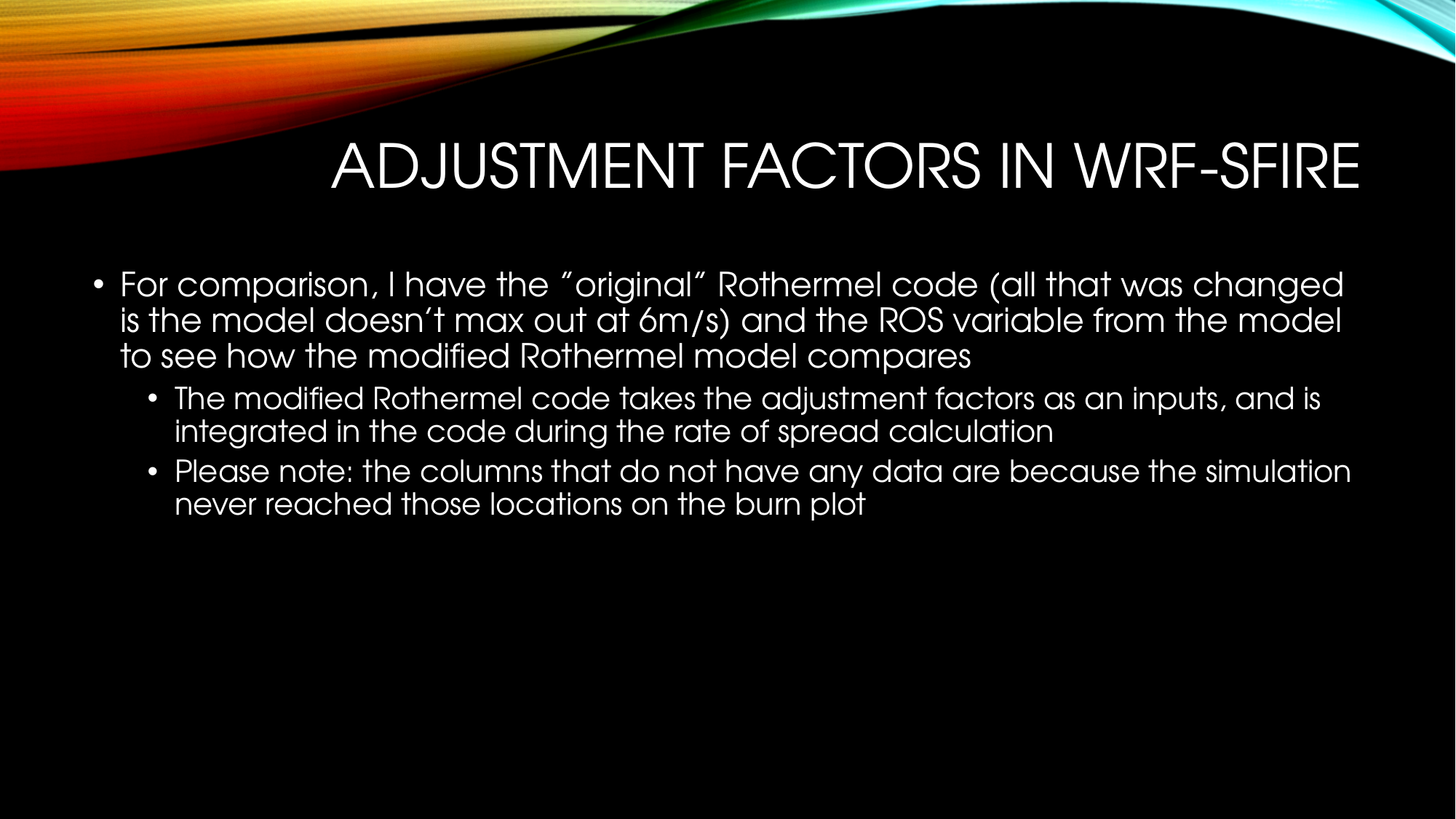

# Adjustment factors in wrf-sfire
For comparison, I have the ”original” Rothermel code (all that was changed is the model doesn’t max out at 6m/s) and the ROS variable from the model to see how the modified Rothermel model compares
The modified Rothermel code takes the adjustment factors as an inputs, and is integrated in the code during the rate of spread calculation
Please note: the columns that do not have any data are because the simulation never reached those locations on the burn plot